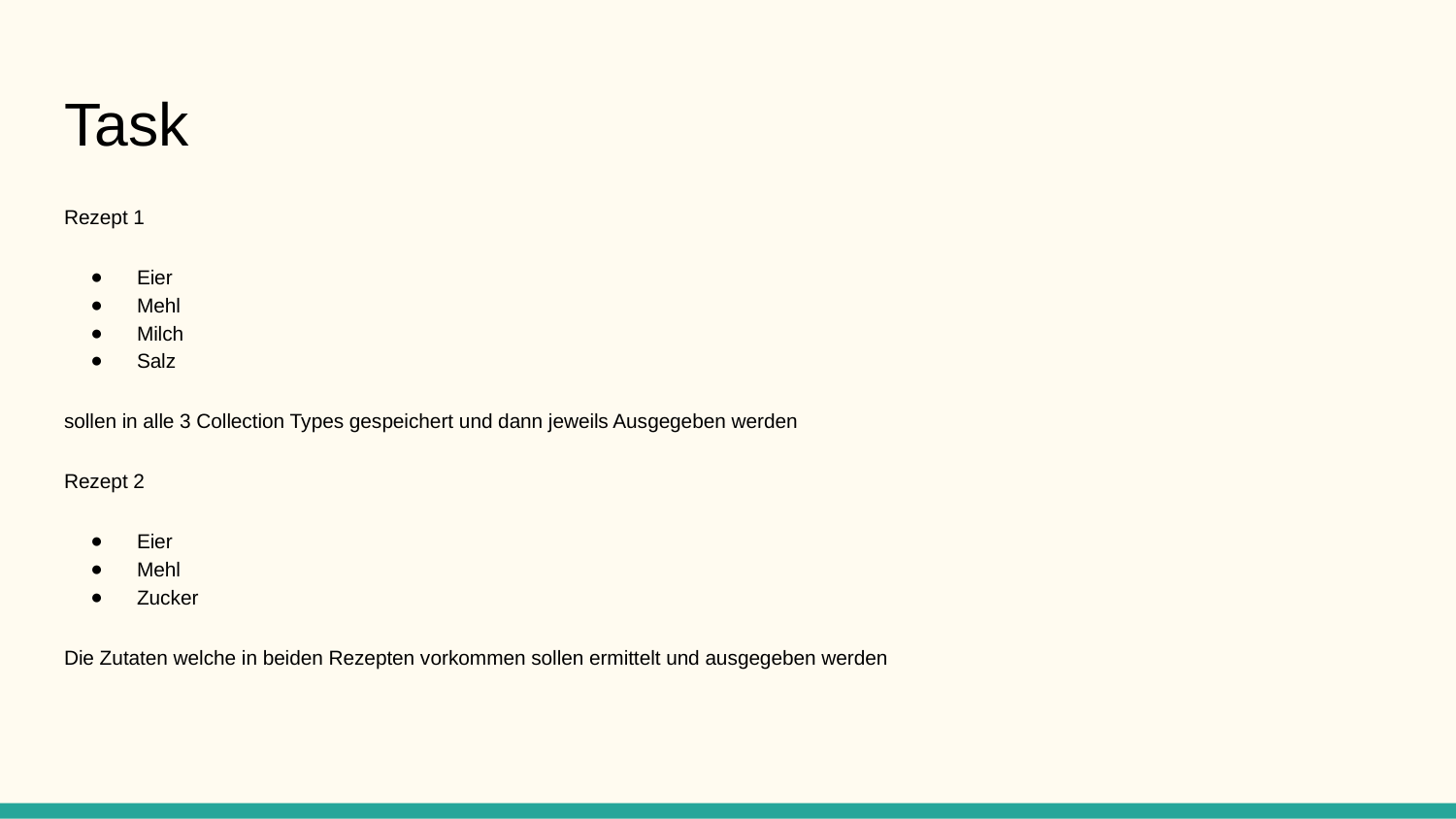

# Task
Rezept 1
Eier
Mehl
Milch
Salz
sollen in alle 3 Collection Types gespeichert und dann jeweils Ausgegeben werden
Rezept 2
Eier
Mehl
Zucker
Die Zutaten welche in beiden Rezepten vorkommen sollen ermittelt und ausgegeben werden